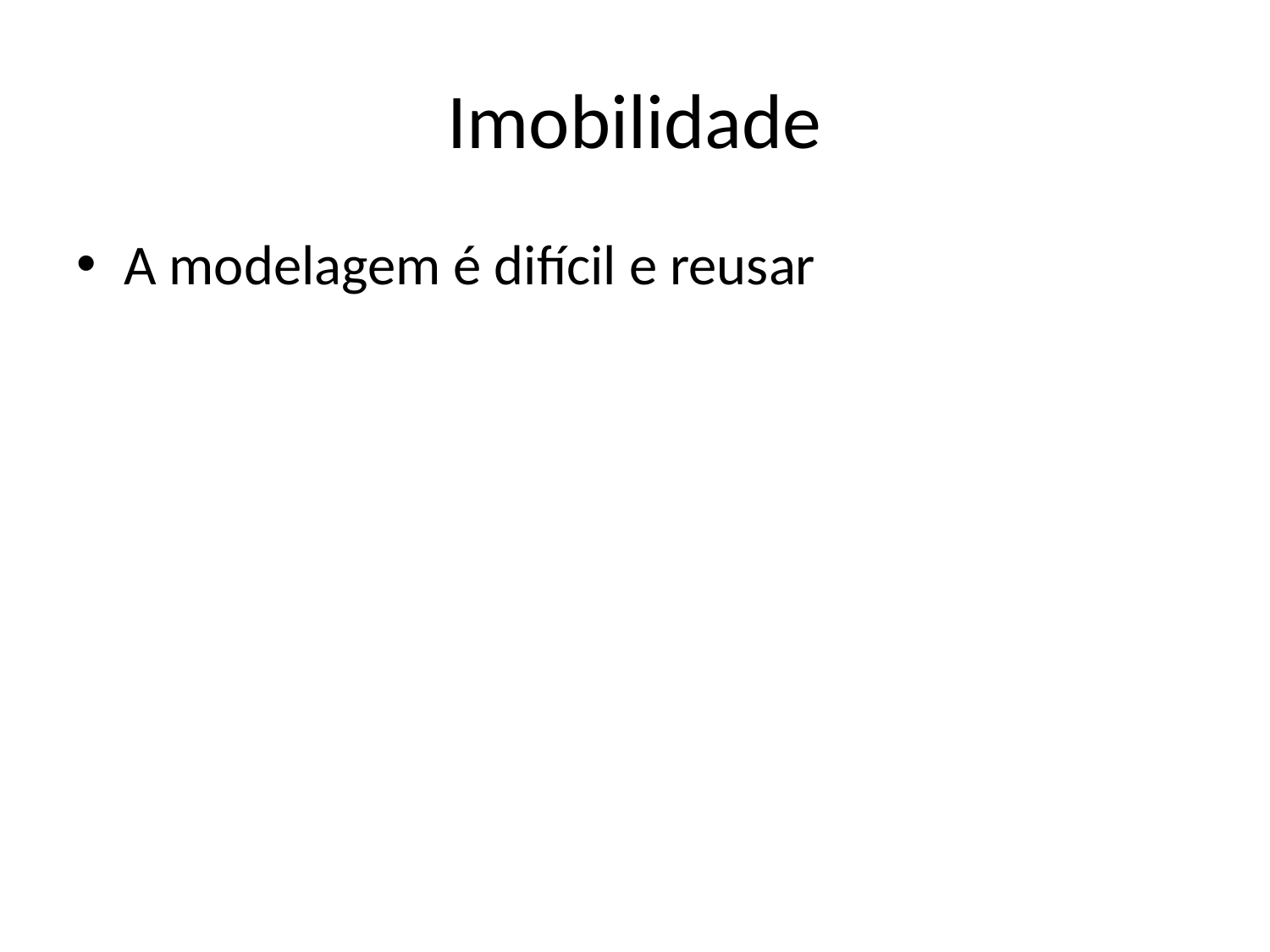

# Imobilidade
A modelagem é difícil e reusar